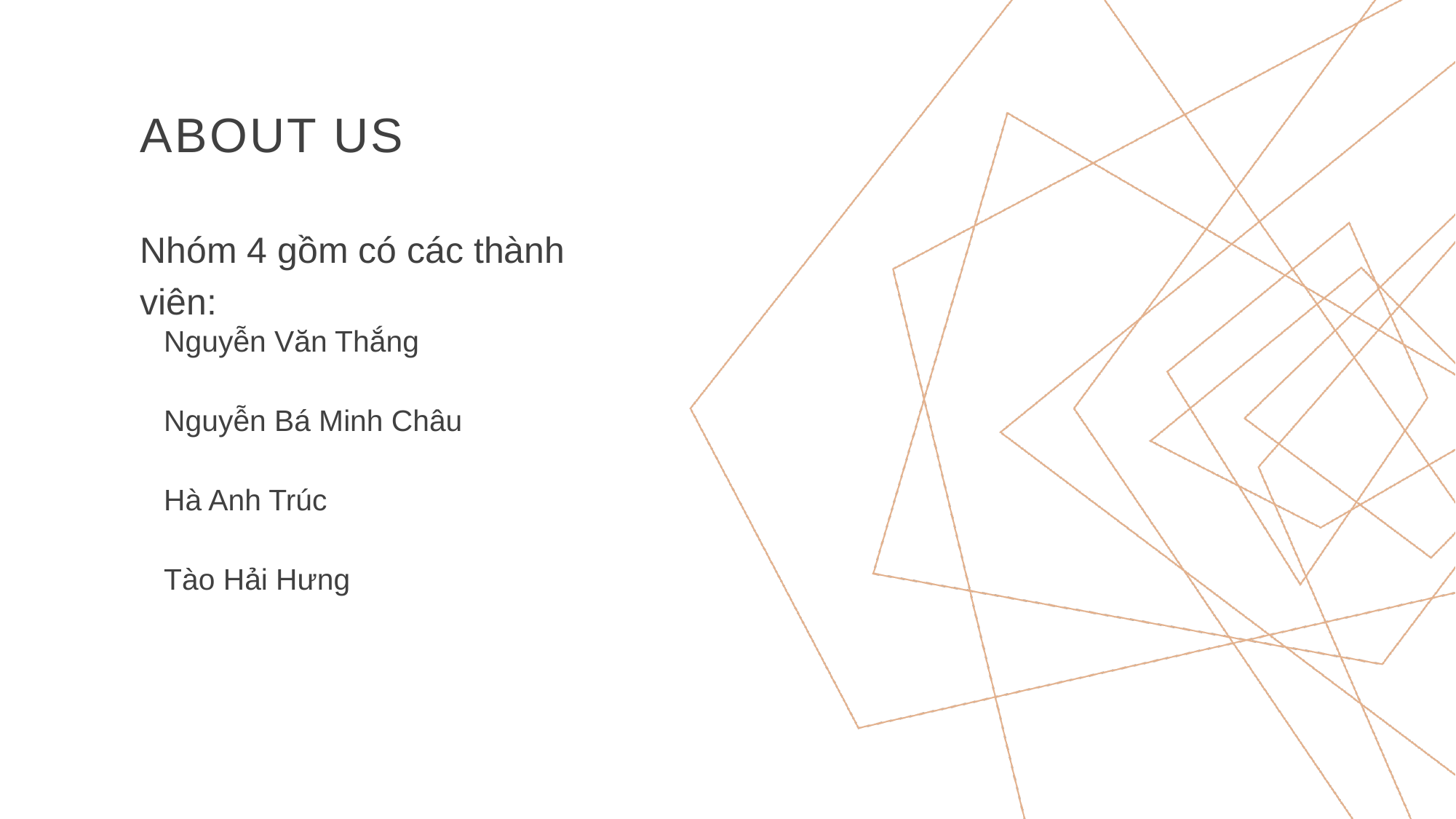

# ABOUT US
Nhóm 4 gồm có các thành viên:
Nguyễn Văn Thắng
Nguyễn Bá Minh Châu
Hà Anh Trúc
Tào Hải Hưng